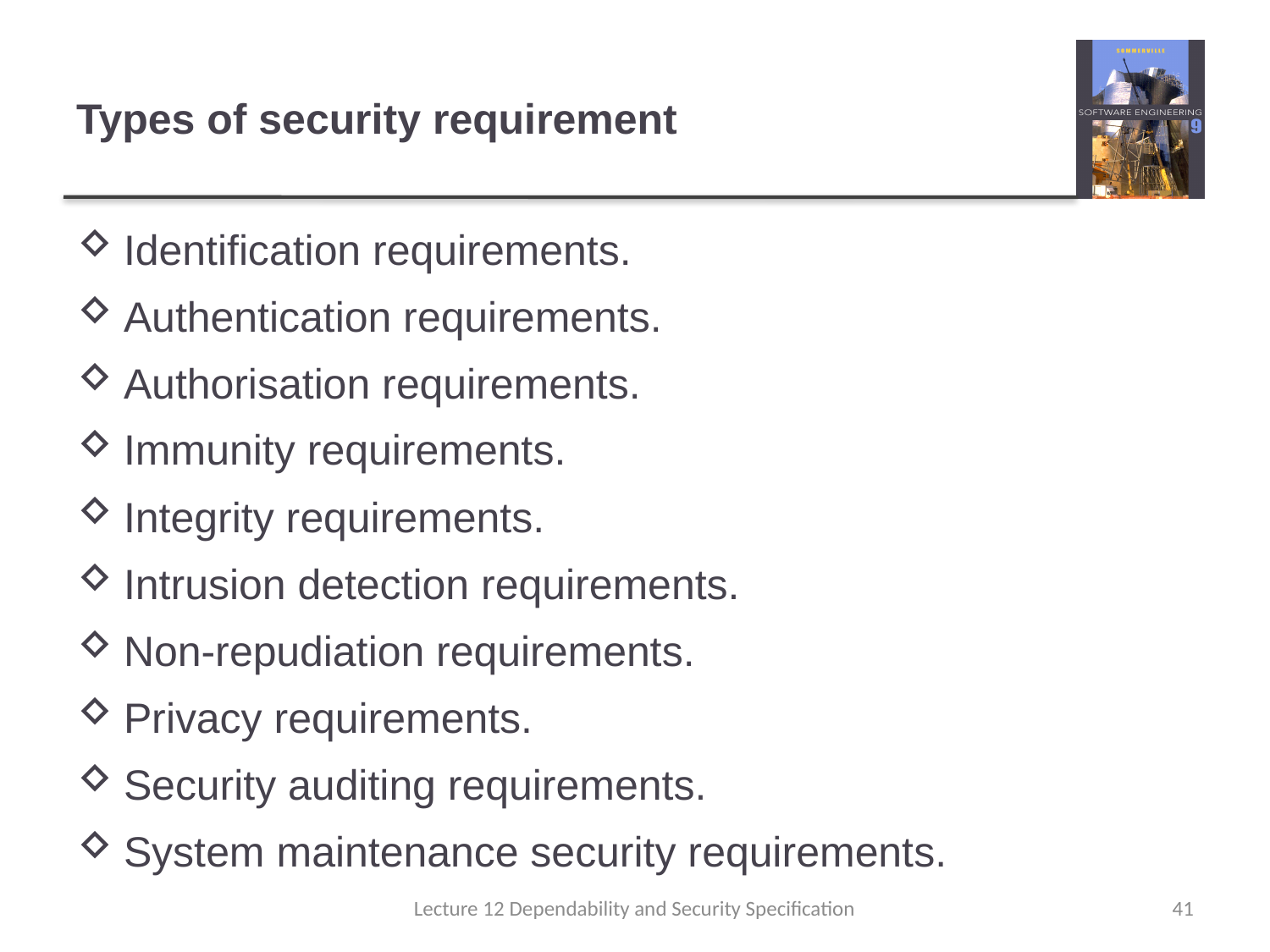

# Types of security requirement
Identification requirements.
Authentication requirements.
Authorisation requirements.
Immunity requirements.
Integrity requirements.
Intrusion detection requirements.
Non-repudiation requirements.
Privacy requirements.
Security auditing requirements.
System maintenance security requirements.
Lecture 12 Dependability and Security Specification
41